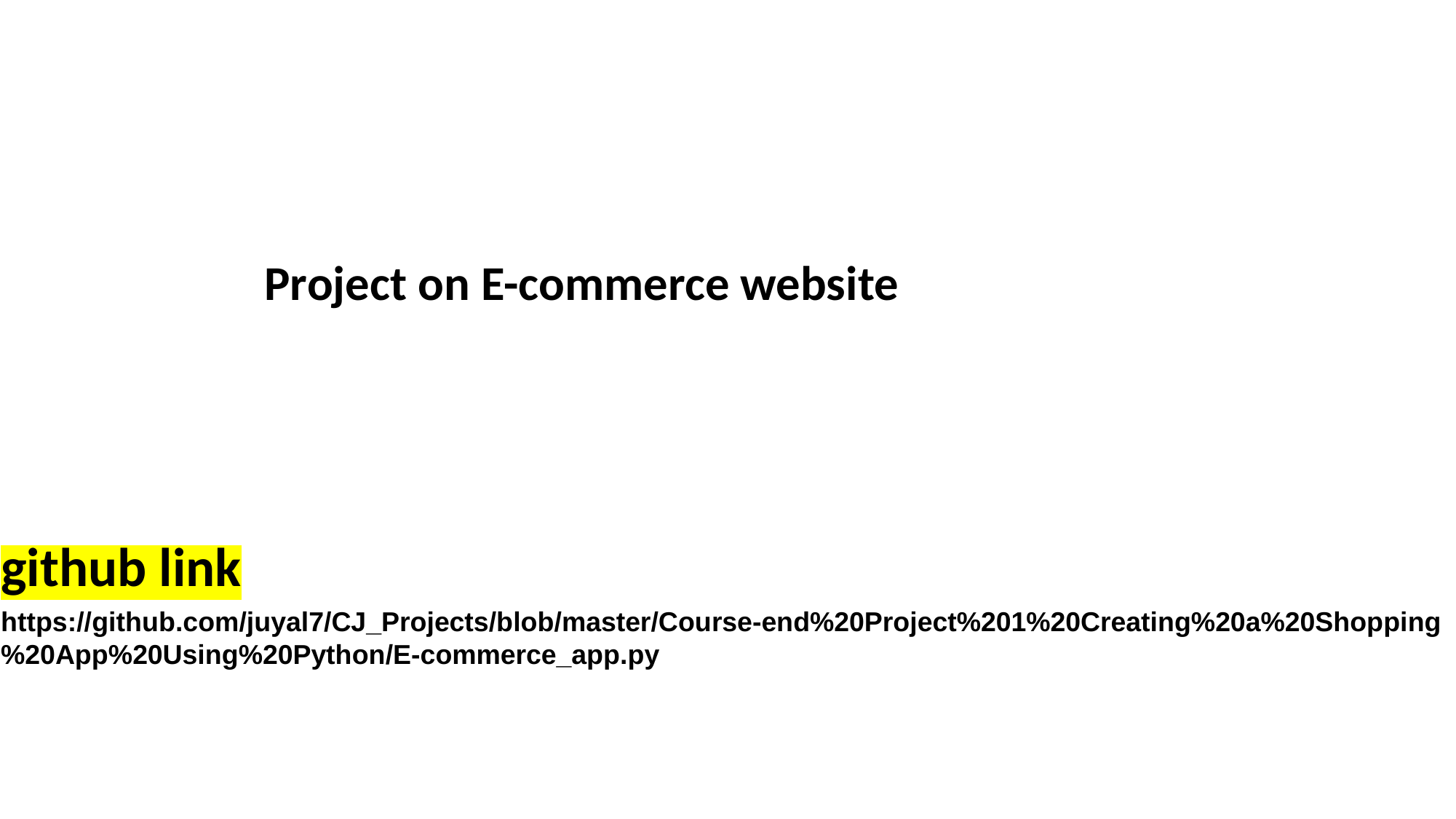

Project on E-commerce website
github link
https://github.com/juyal7/CJ_Projects/blob/master/Course-end%20Project%201%20Creating%20a%20Shopping%20App%20Using%20Python/E-commerce_app.py